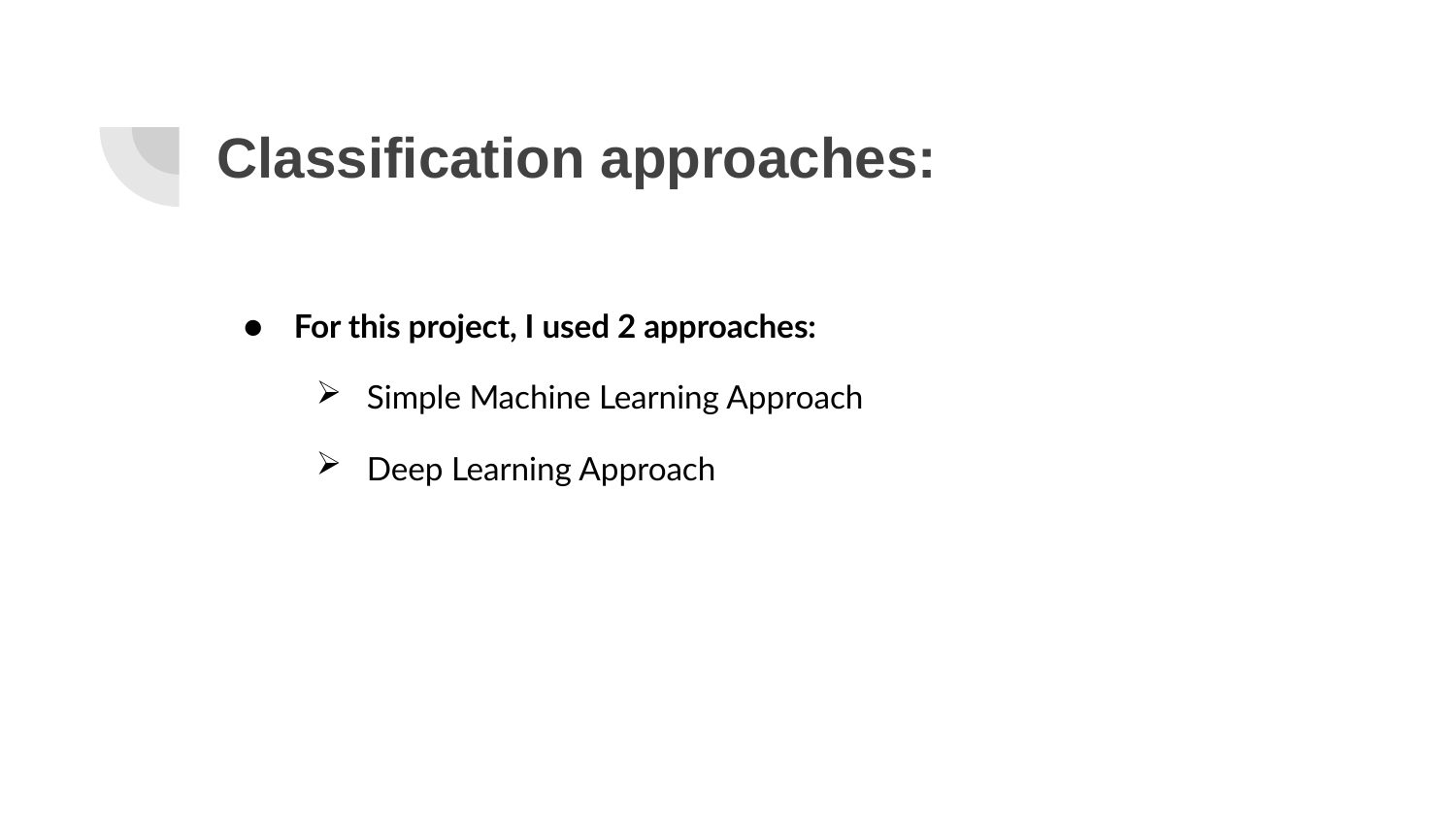

# Classification approaches:
For this project, I used 2 approaches:
Simple Machine Learning Approach
Deep Learning Approach